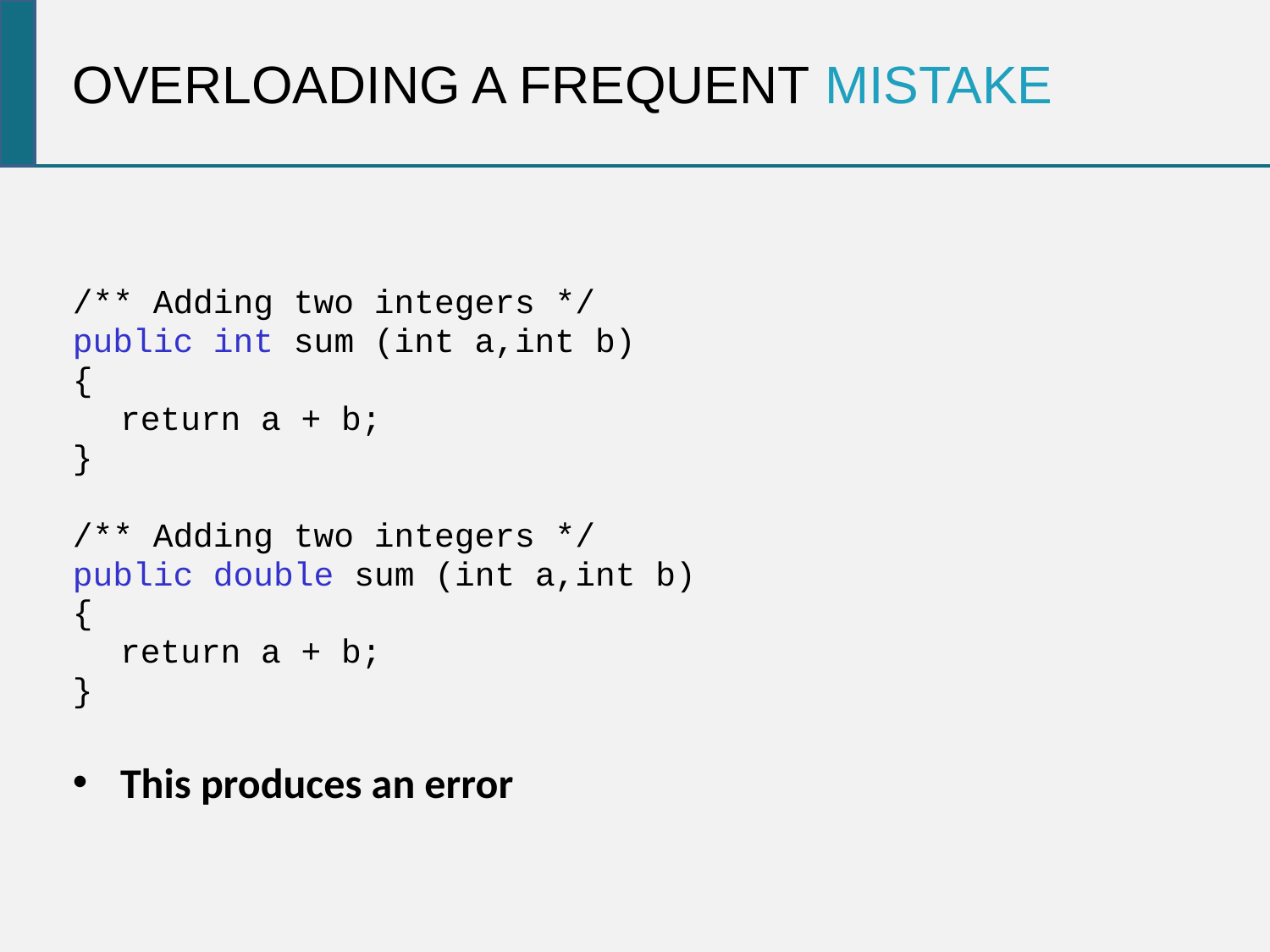

Overloading a frequent mistake

/** Adding two integers */
public int sum (int a,int b)
{
	return a + b;
}

/** Adding two integers */
public double sum (int a,int b)
{
 	return a + b;
}

This produces an error